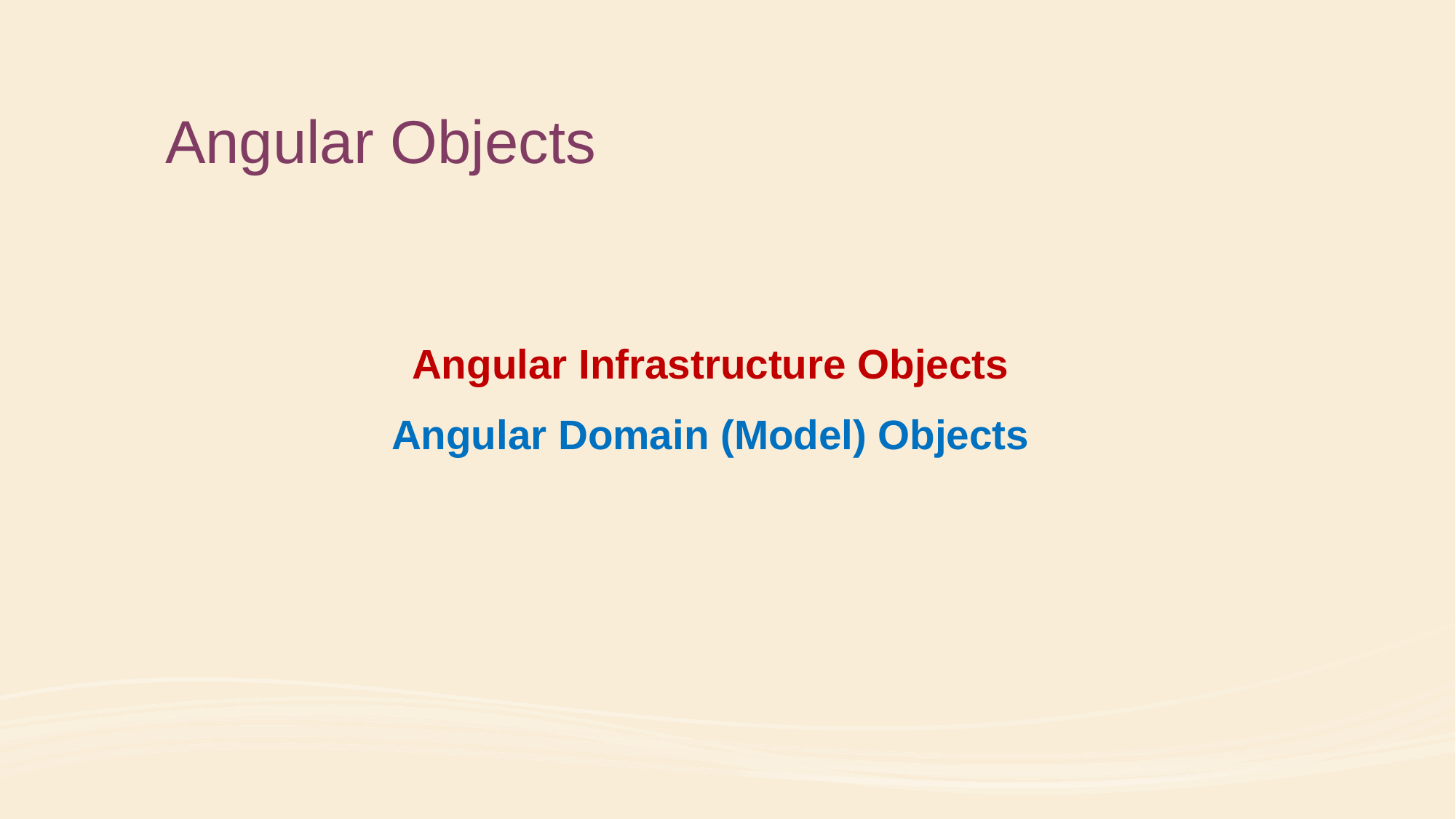

# Angular Objects
Angular Infrastructure Objects
Angular Domain (Model) Objects